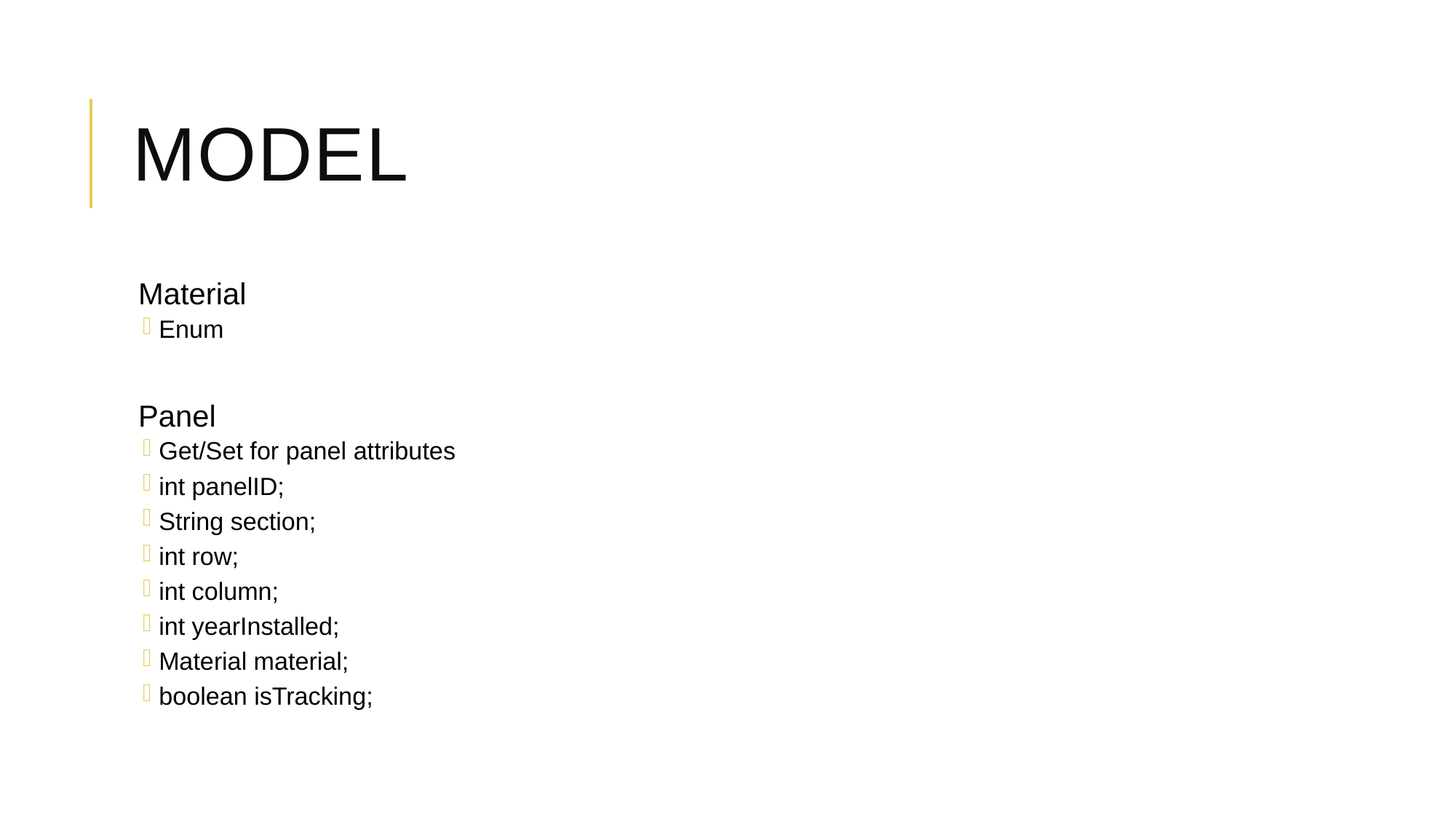

# Model
Material
Enum

Panel
Get/Set for panel attributes
int panelID;
String section;
int row;
int column;
int yearInstalled;
Material material;
boolean isTracking;